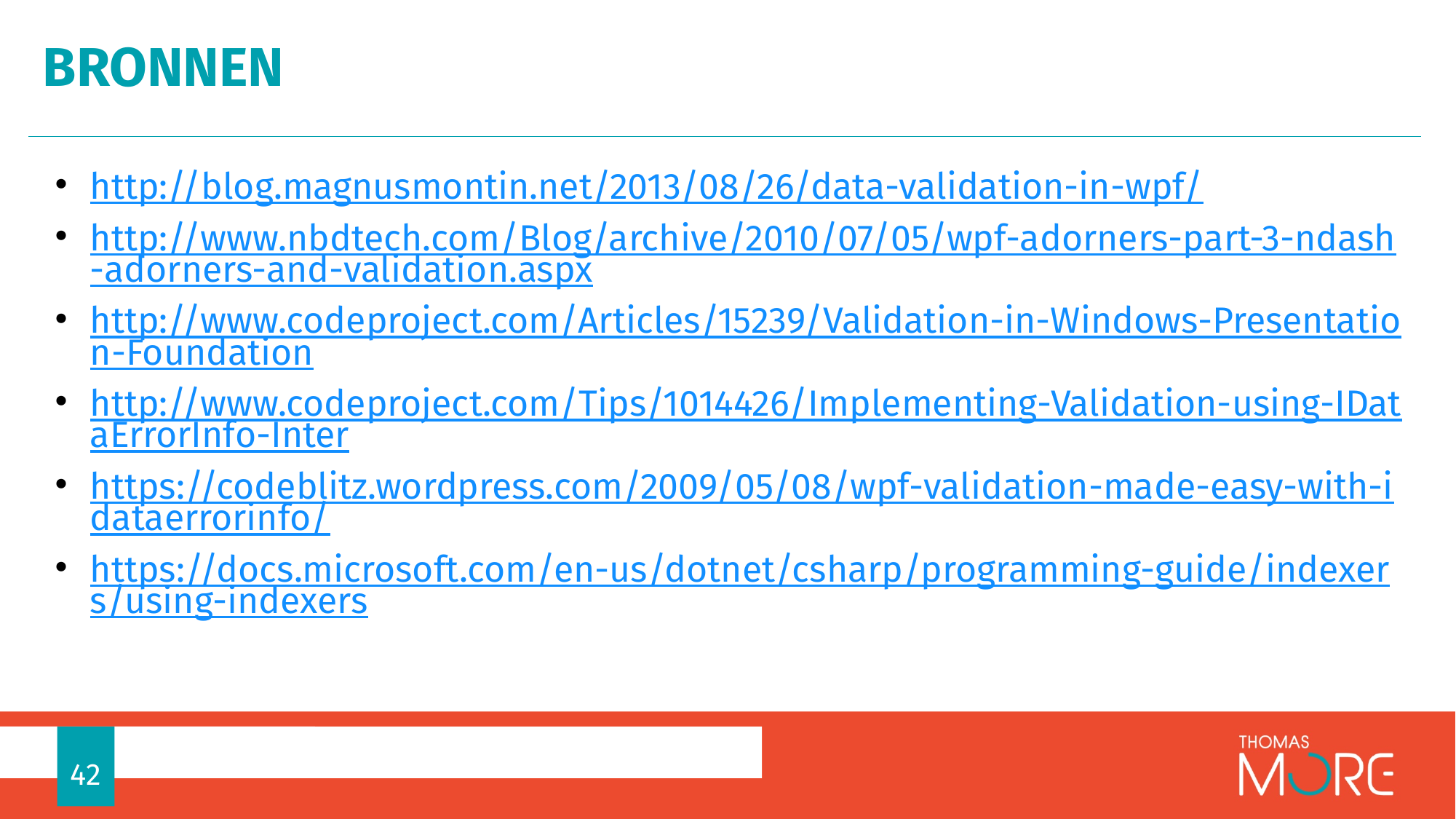

# Bronnen
http://blog.magnusmontin.net/2013/08/26/data-validation-in-wpf/
http://www.nbdtech.com/Blog/archive/2010/07/05/wpf-adorners-part-3-ndash-adorners-and-validation.aspx
http://www.codeproject.com/Articles/15239/Validation-in-Windows-Presentation-Foundation
http://www.codeproject.com/Tips/1014426/Implementing-Validation-using-IDataErrorInfo-Inter
https://codeblitz.wordpress.com/2009/05/08/wpf-validation-made-easy-with-idataerrorinfo/
https://docs.microsoft.com/en-us/dotnet/csharp/programming-guide/indexers/using-indexers

42